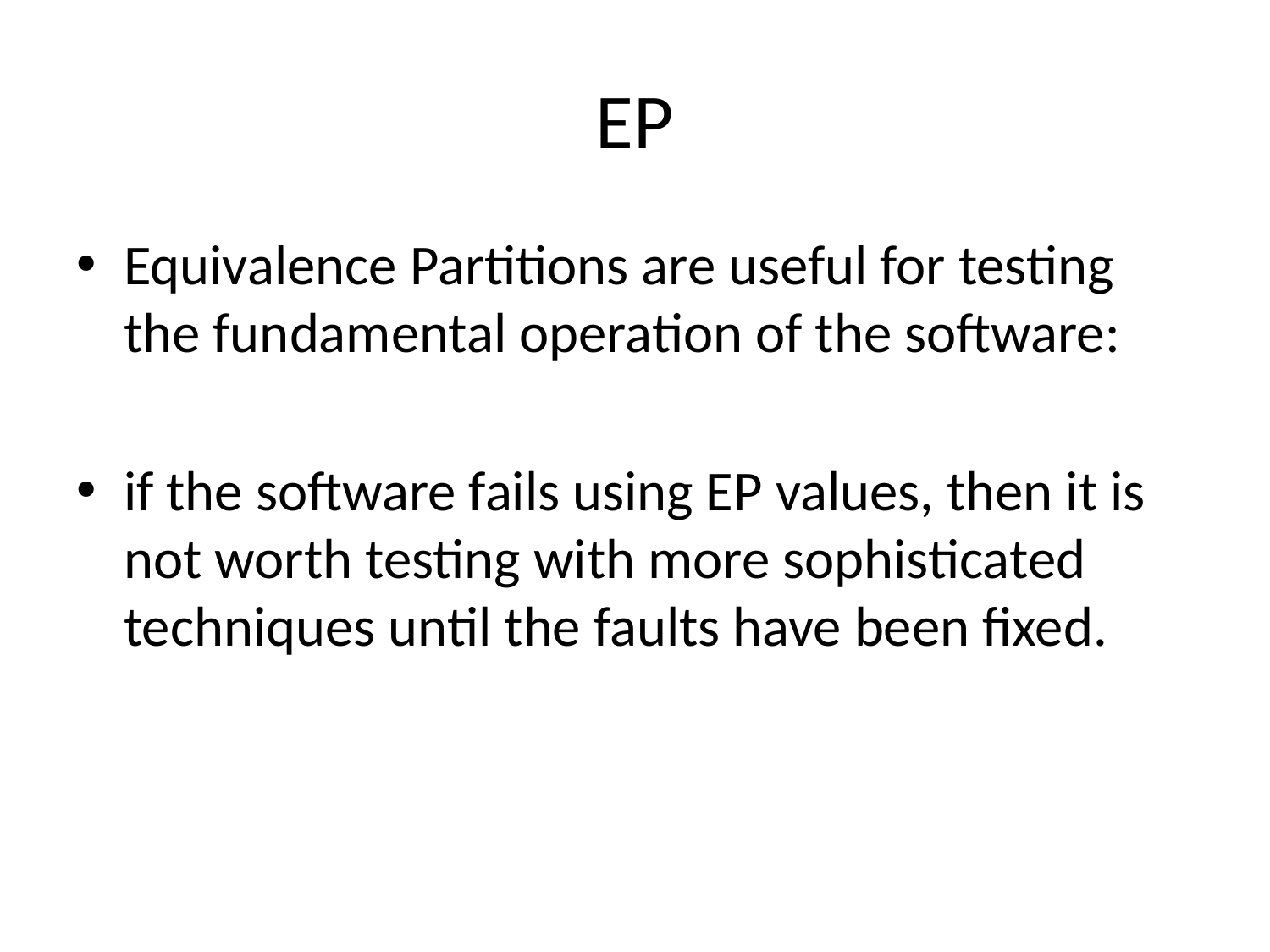

# EP
Equivalence Partitions are useful for testing the fundamental operation of the software:

if the software fails using EP values, then it is not worth testing with more sophisticated techniques until the faults have been fixed.